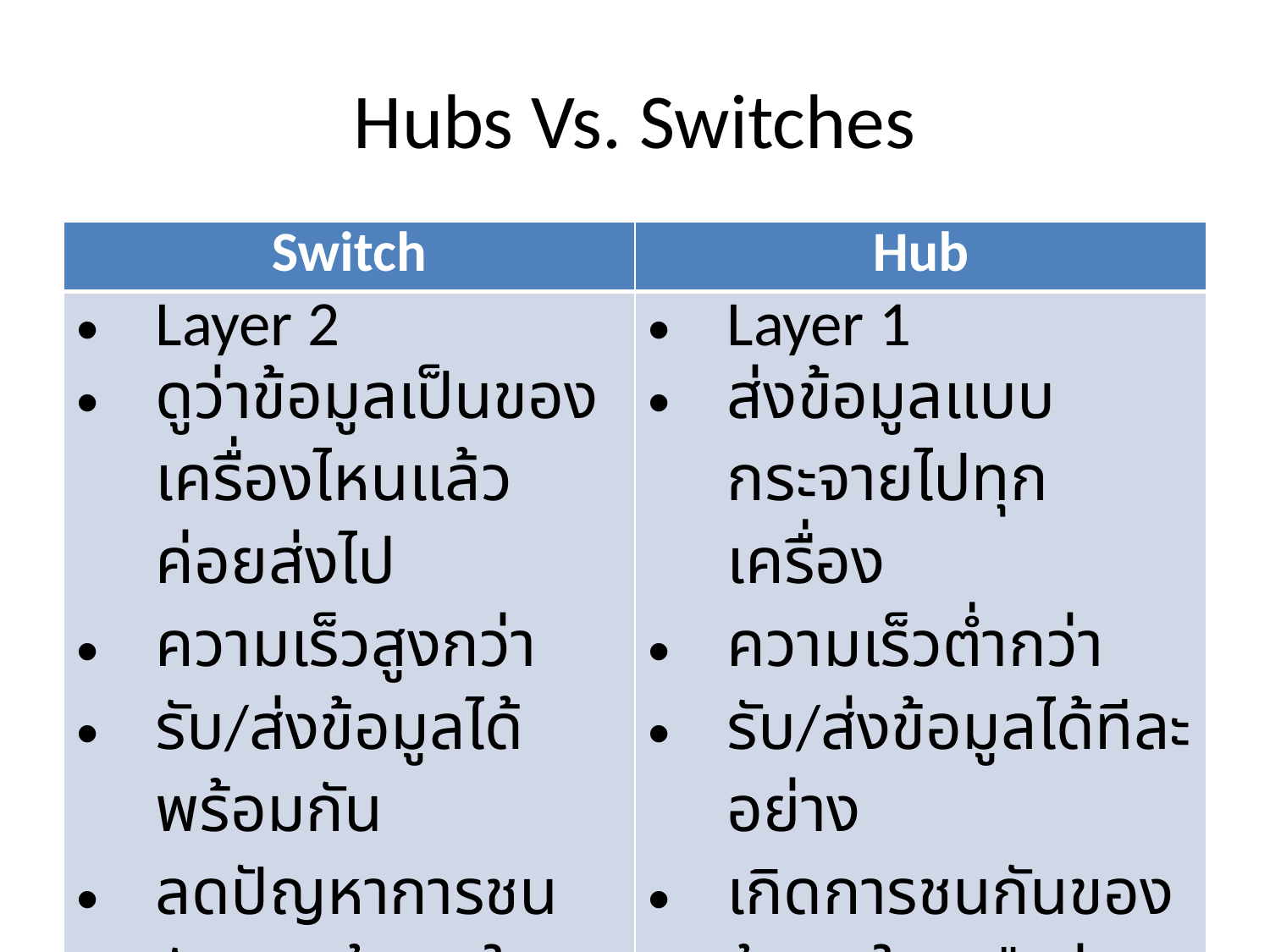

# Hubs Vs. Switches
| Switch | Hub |
| --- | --- |
| Layer 2 ดูว่าข้อมูลเป็นของเครื่องไหนแล้วค่อยส่งไป ความเร็วสูงกว่า รับ/ส่งข้อมูลได้พร้อมกัน ลดปัญหาการชนกันของข้อมูลในเครือข่าย | Layer 1 ส่งข้อมูลแบบกระจายไปทุกเครื่อง ความเร็วต่ำกว่า รับ/ส่งข้อมูลได้ทีละอย่าง เกิดการชนกันของข้อมูลในเครือข่ายได้ง่าย |
7